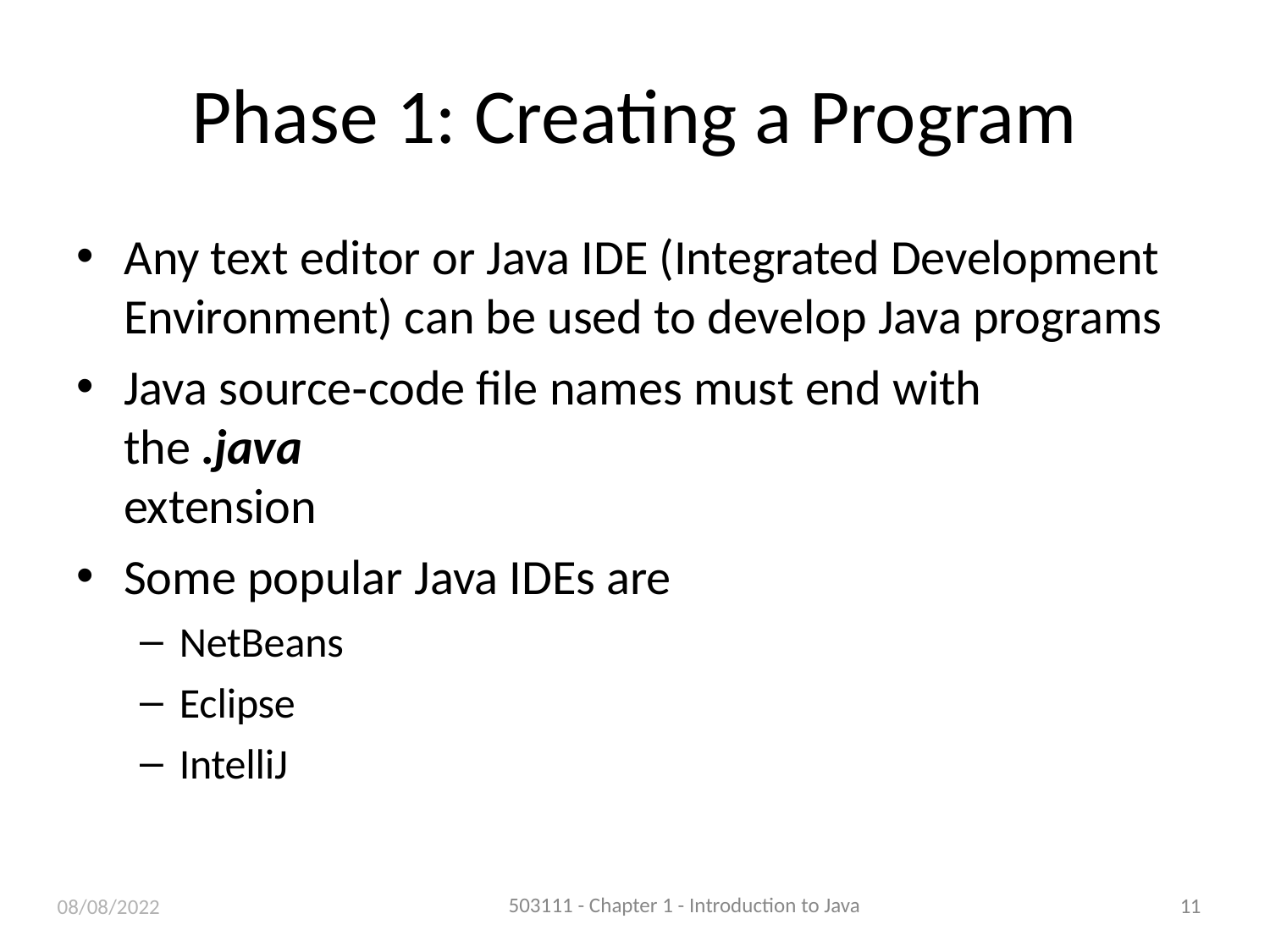

# Phase 1: Creating a Program
Any text editor or Java IDE (Integrated Development Environment) can be used to develop Java programs
Java source‐code file names must end with the .java
extension
Some popular Java IDEs are
NetBeans
Eclipse
IntelliJ
08/08/2022
503111 - Chapter 1 - Introduction to Java
11